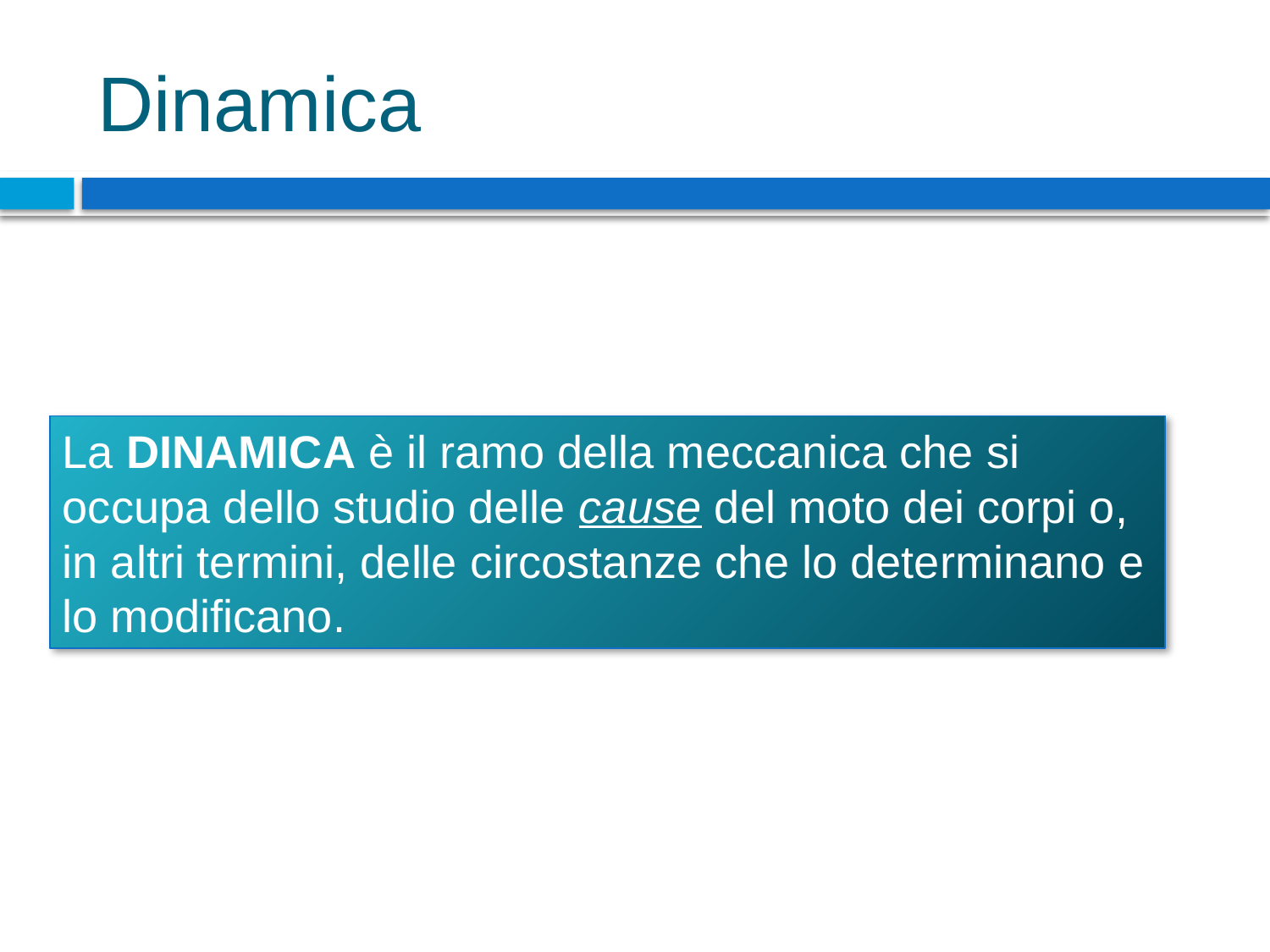

# Dinamica
La DINAMICA è il ramo della meccanica che si occupa dello studio delle cause del moto dei corpi o, in altri termini, delle circostanze che lo determinano e lo modificano.